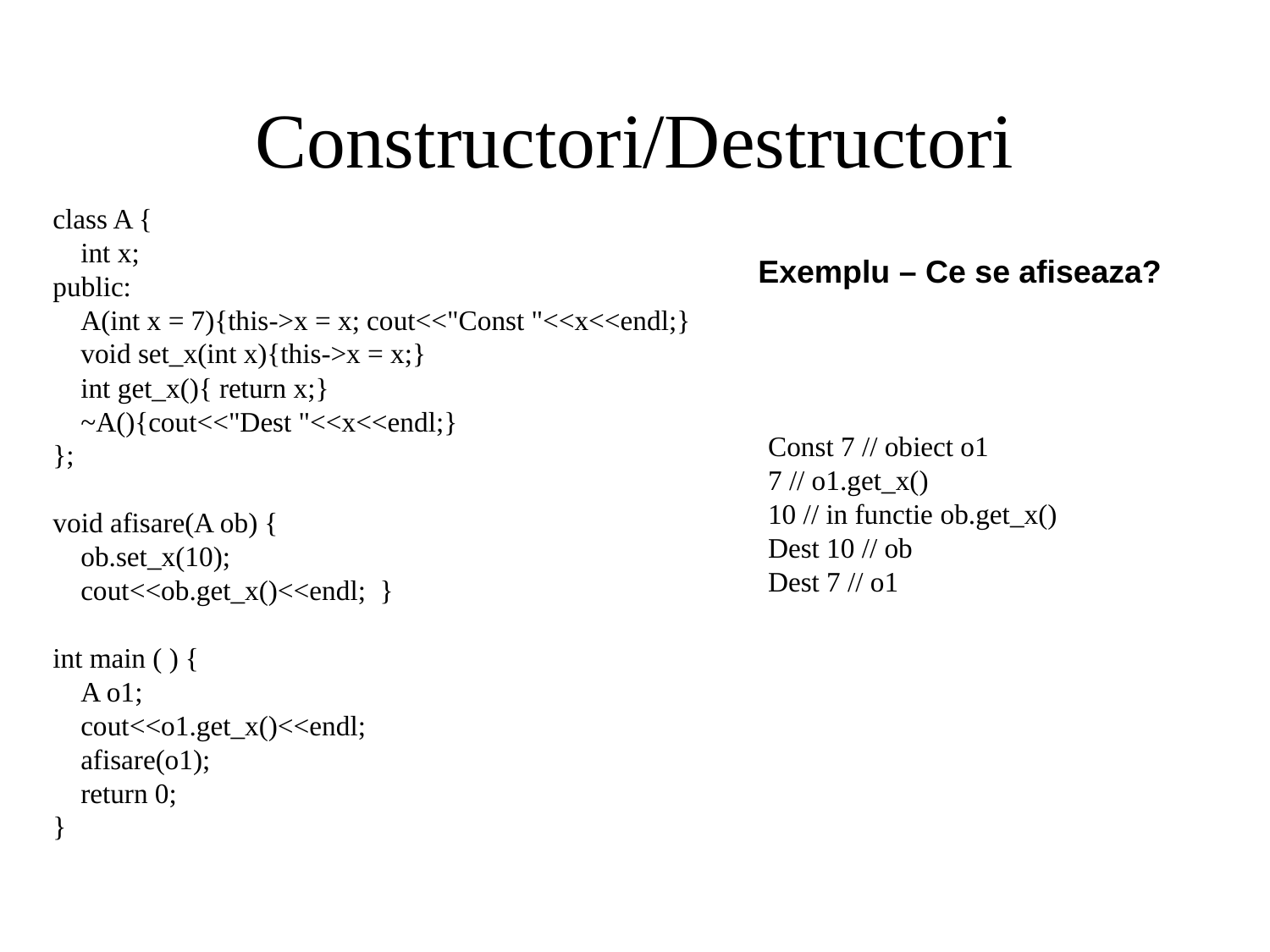

Constructori/Destructori
class A {
    int x;
public:
    A(int x = 7){this->x = x; cout<<"Const "<<x<<endl;}
    void set_x(int x){this->x = x;}
    int get_x(){ return x;}
    ~A(){cout<<"Dest "<<x<<endl;}
};

void afisare(A ob) {
    ob.set_x(10);
    cout<<ob.get_x()<<endl;  }

int main ( ) {
    A o1;
    cout<<o1.get_x()<<endl;
    afisare(o1);
    return 0;
}
Exemplu – Ce se afiseaza?
Const 7 // obiect o1
7 // o1.get_x()
10 // in functie ob.get_x()
Dest 10 // ob
Dest 7 // o1